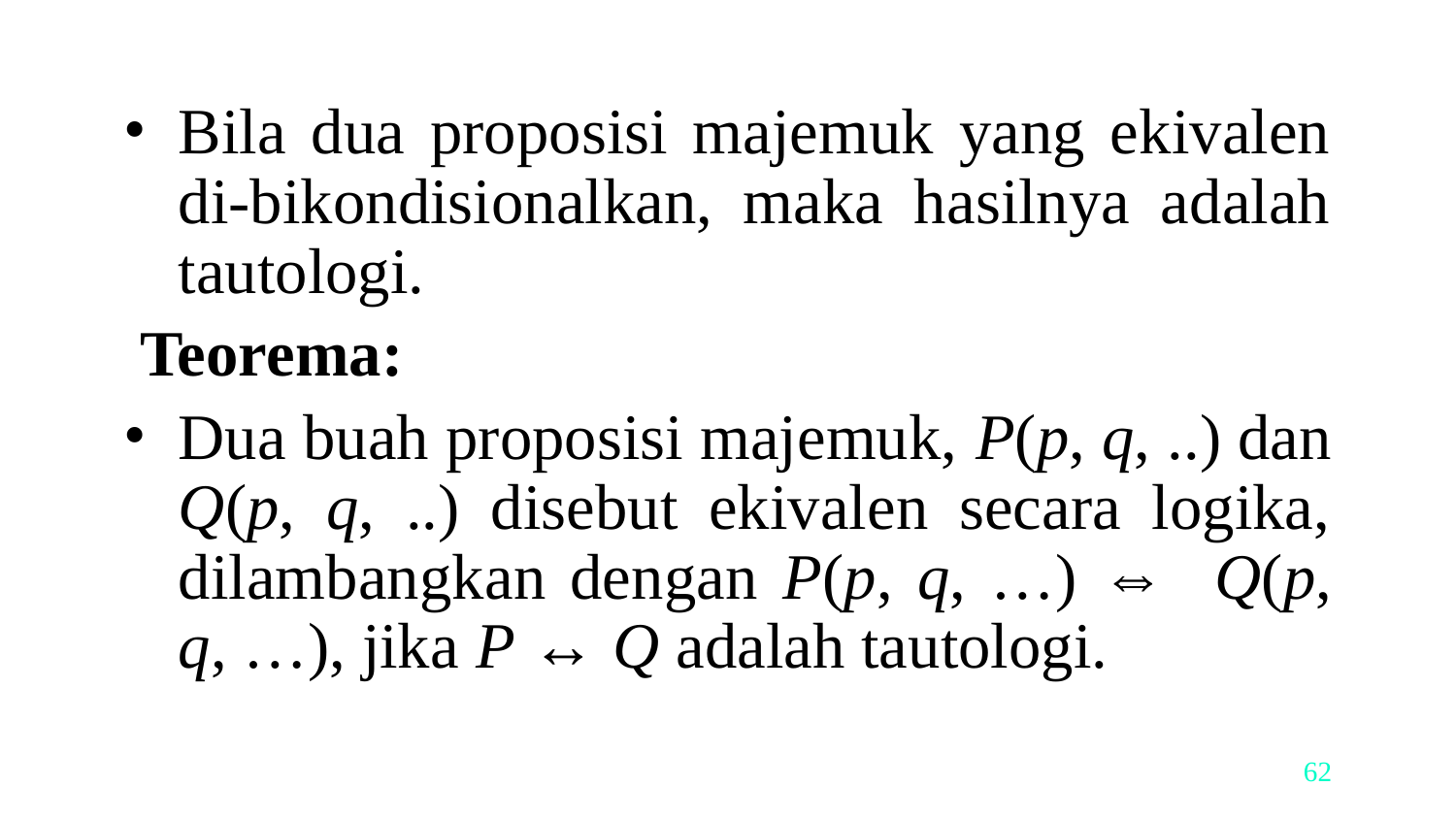

Bila dua proposisi majemuk yang ekivalen di-bikondisionalkan, maka hasilnya adalah tautologi.
 Teorema:
Dua buah proposisi majemuk, P(p, q, ..) dan Q(p, q, ..) disebut ekivalen secara logika, dilambangkan dengan P(p, q, …) ⇔  Q(p, q, …), jika P ↔ Q adalah tautologi.

62